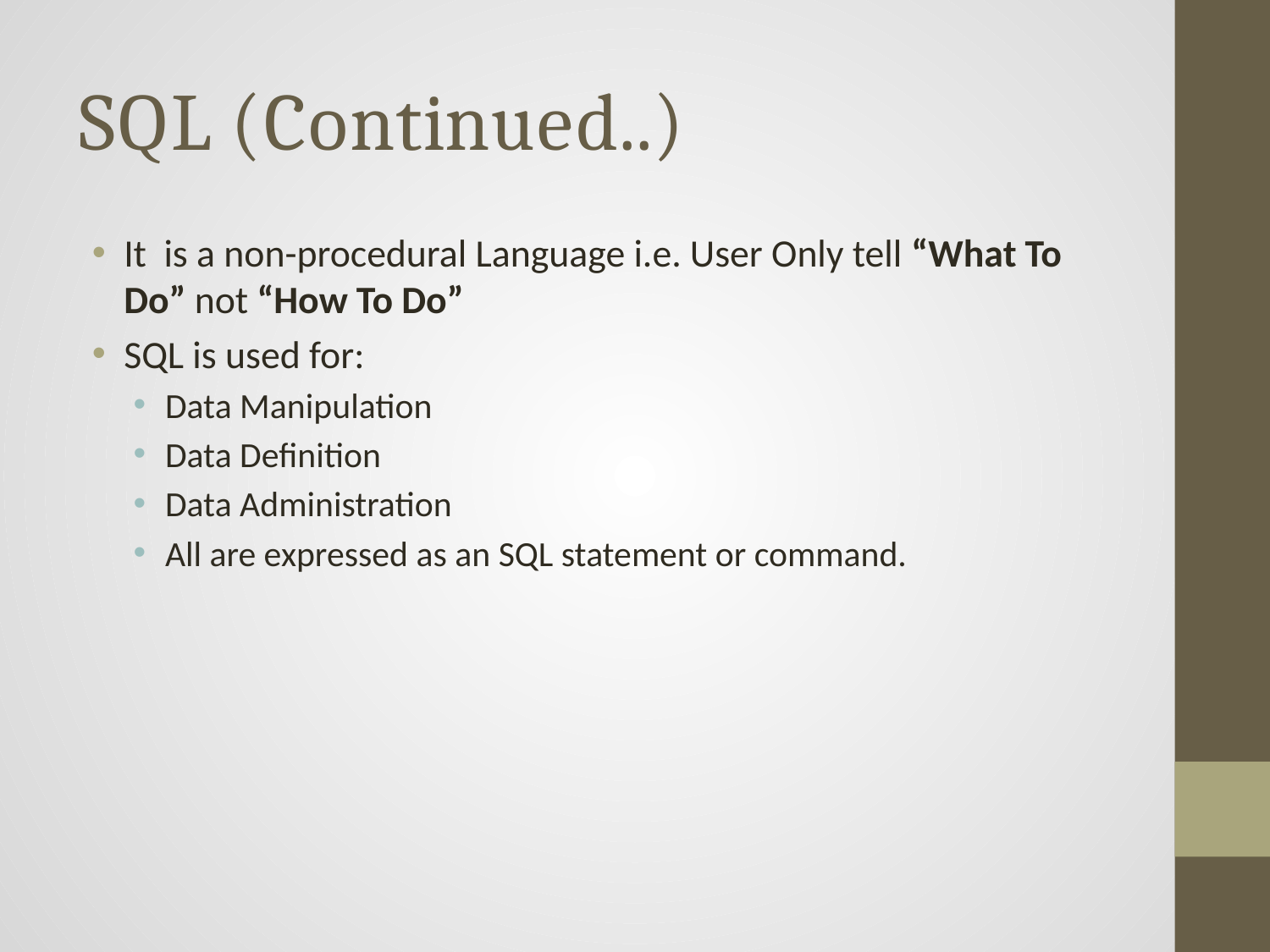

# SQL (Continued..)
It  is a non-procedural Language i.e. User Only tell “What To Do” not “How To Do”
SQL is used for:
Data Manipulation
Data Definition
Data Administration
All are expressed as an SQL statement or command.